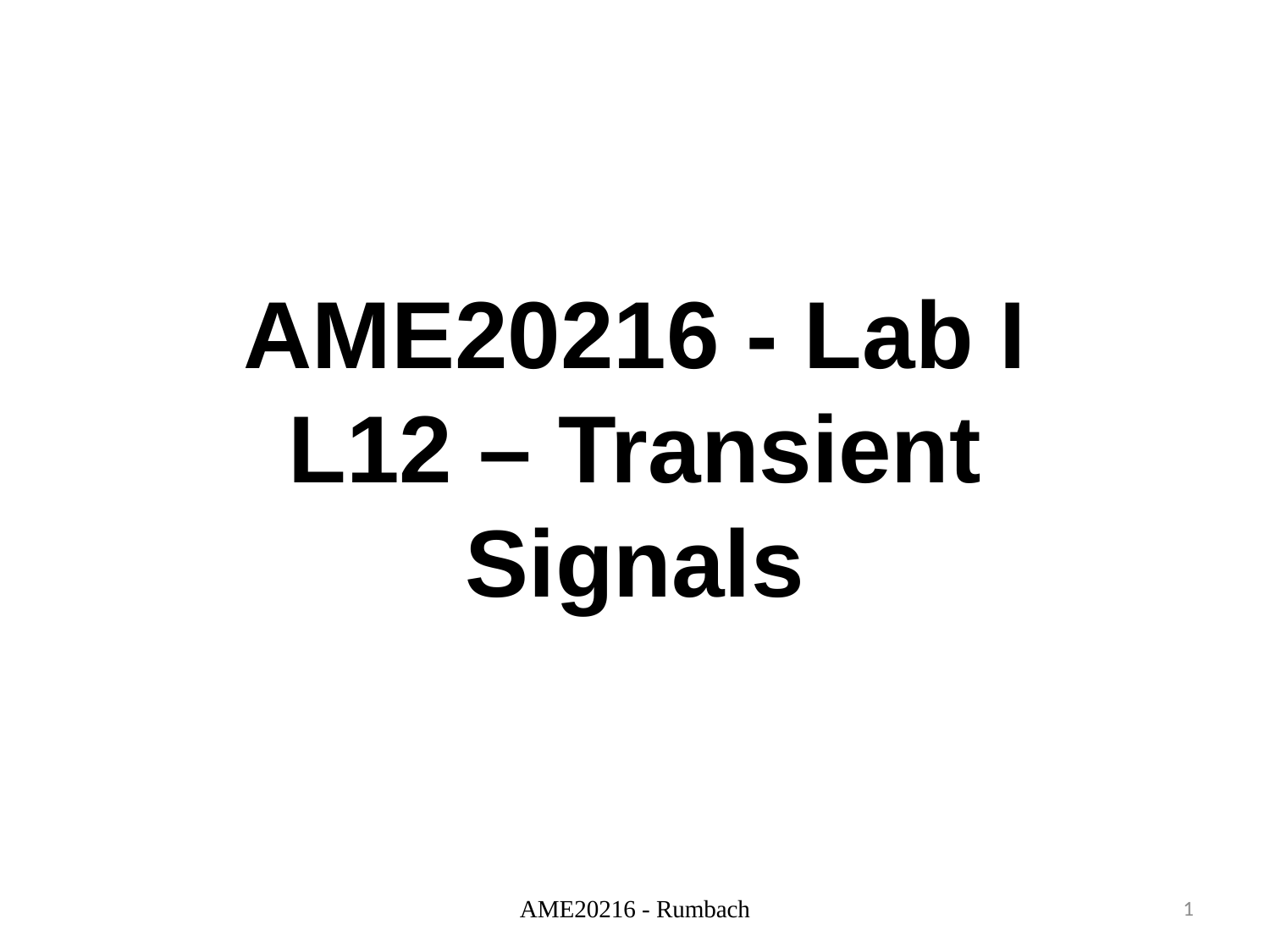

# AME20216 - Lab I L12 – Transient Signals
AME20216 - Rumbach
1